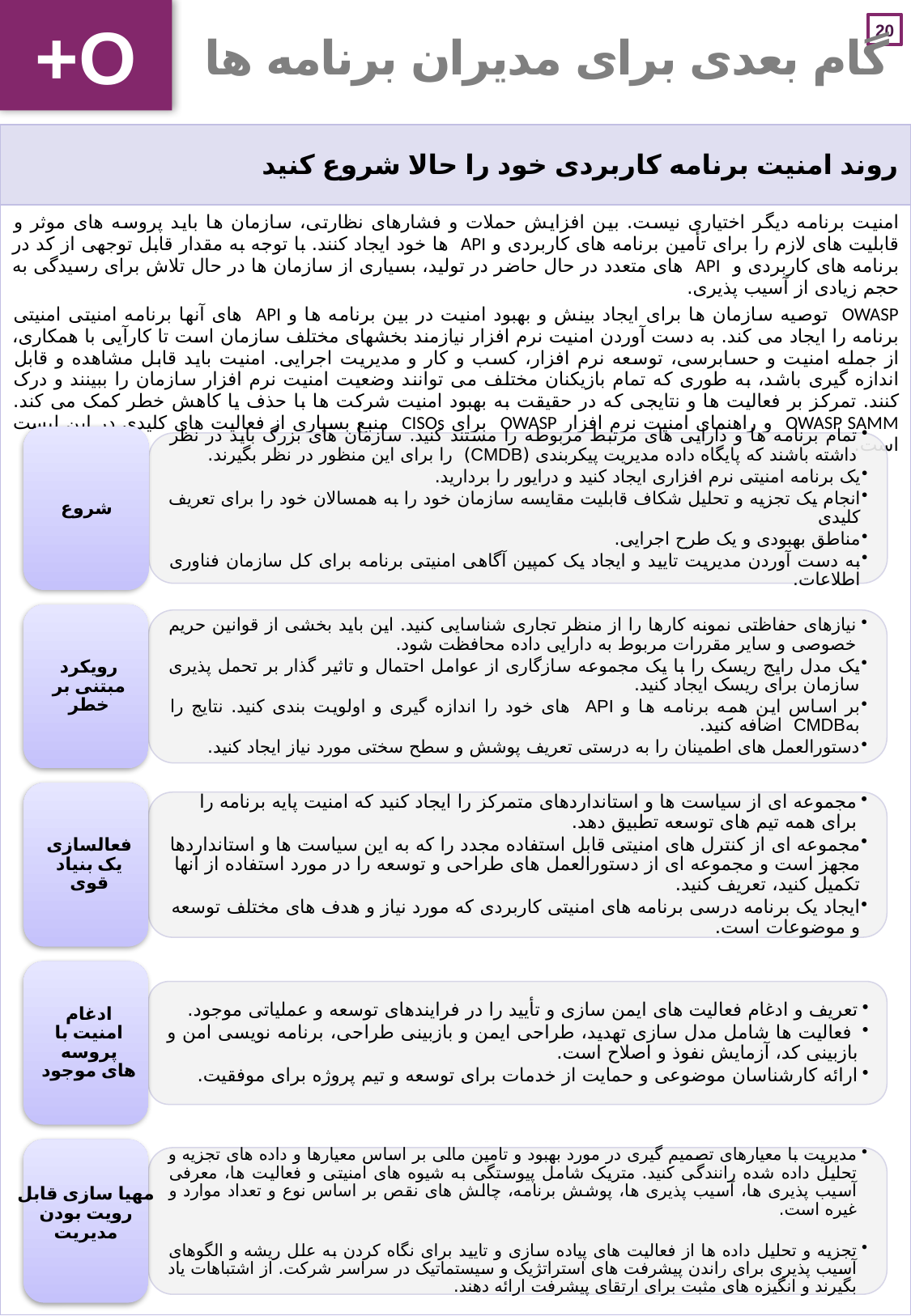

+O
# گام بعدی برای مدیران برنامه ها
| روند امنیت برنامه کاربردی خود را حالا شروع کنید |
| --- |
| امنیت برنامه دیگر اختیاری نیست. بین افزایش حملات و فشارهای نظارتی، سازمان ها باید پروسه های موثر و قابلیت های لازم را برای تأمین برنامه های کاربردی و API ها خود ایجاد کنند. با توجه به مقدار قابل توجهی از کد در برنامه های کاربردی و API های متعدد در حال حاضر در تولید، بسیاری از سازمان ها در حال تلاش برای رسیدگی به حجم زیادی از آسیب پذیری. OWASP توصیه سازمان ها برای ایجاد بینش و بهبود امنیت در بین برنامه ها و API های آنها برنامه امنیتی امنیتی برنامه را ایجاد می کند. به دست آوردن امنیت نرم افزار نیازمند بخشهای مختلف سازمان است تا کارآیی با همکاری، از جمله امنیت و حسابرسی، توسعه نرم افزار، کسب و کار و مدیریت اجرایی. امنیت باید قابل مشاهده و قابل اندازه گیری باشد، به طوری که تمام بازیکنان مختلف می توانند وضعیت امنیت نرم افزار سازمان را ببینند و درک کنند. تمرکز بر فعالیت ها و نتایجی که در حقیقت به بهبود امنیت شرکت ها با حذف یا کاهش خطر کمک می کند. OWASP SAMM و راهنمای امنیت نرم افزار OWASP برای CISOs منبع بسیاری از فعالیت های کلیدی در این لیست است. |
تمام برنامه ها و دارایی های مرتبط مربوطه را مستند کنید. سازمان های بزرگ باید در نظر داشته باشند که پایگاه داده مدیریت پیکربندی (CMDB)  را برای این منظور در نظر بگیرند.
یک برنامه امنیتی نرم افزاری ایجاد کنید و درایور را بردارید.
انجام یک تجزیه و تحلیل شکاف قابلیت مقایسه سازمان خود را به همسالان خود را برای تعریف کلیدی
مناطق بهبودی و یک طرح اجرایی.
به دست آوردن مدیریت تایید و ایجاد یک کمپین آگاهی امنیتی برنامه برای کل سازمان فناوری اطلاعات.
شروع
نیازهای حفاظتی نمونه کارها را از منظر تجاری شناسایی کنید. این باید بخشی از قوانین حریم خصوصی و سایر مقررات مربوط به دارایی داده محافظت شود.
یک مدل رایج ریسک را با یک مجموعه سازگاری از عوامل احتمال و تاثیر گذار بر تحمل پذیری سازمان برای ریسک ایجاد کنید.
بر اساس این همه برنامه ها و API  های خود را اندازه گیری و اولویت بندی کنید. نتایج را بهCMDB  اضافه کنید.
دستورالعمل های اطمینان را به درستی تعریف پوشش و سطح سختی مورد نیاز ایجاد کنید.
رویکرد مبتنی بر خطر
مجموعه ای از سیاست ها و استانداردهای متمرکز را ایجاد کنید که امنیت پایه برنامه را برای همه تیم های توسعه تطبیق دهد.
مجموعه ای از کنترل های امنیتی قابل استفاده مجدد را که به این سیاست ها و استانداردها مجهز است و مجموعه ای از دستورالعمل های طراحی و توسعه را در مورد استفاده از آنها تکمیل کنید، تعریف کنید.
ایجاد یک برنامه درسی برنامه های امنیتی کاربردی که مورد نیاز و هدف های مختلف توسعه و موضوعات است.
فعالسازی یک بنیاد قوی
تعریف و ادغام فعالیت های ایمن سازی و تأیید را در فرایندهای توسعه و عملیاتی موجود.
 فعالیت ها شامل مدل سازی تهدید، طراحی ایمن و بازبینی طراحی، برنامه نویسی امن و بازبینی کد، آزمایش نفوذ و اصلاح است.
ارائه کارشناسان موضوعی و حمایت از خدمات برای توسعه و تیم پروژه برای موفقیت.
ادغام امنیت با پروسه های موجود
مدیریت با معیارهای تصمیم گیری در مورد بهبود و تامین مالی بر اساس معیارها و داده های تجزیه و تحلیل داده شده رانندگی کنید. متریک شامل پیوستگی به شیوه های امنیتی و فعالیت ها، معرفی آسیب پذیری ها، آسیب پذیری ها، پوشش برنامه، چالش های نقص بر اساس نوع و تعداد موارد و غیره است.

تجزیه و تحلیل داده ها از فعالیت های پیاده سازی و تایید برای نگاه کردن به علل ریشه و الگوهای آسیب پذیری برای راندن پیشرفت های استراتژیک و سیستماتیک در سراسر شرکت. از اشتباهات یاد بگیرند و انگیزه های مثبت برای ارتقای پیشرفت ارائه دهند.

مهیا سازی قابل رویت بودن مدیریت